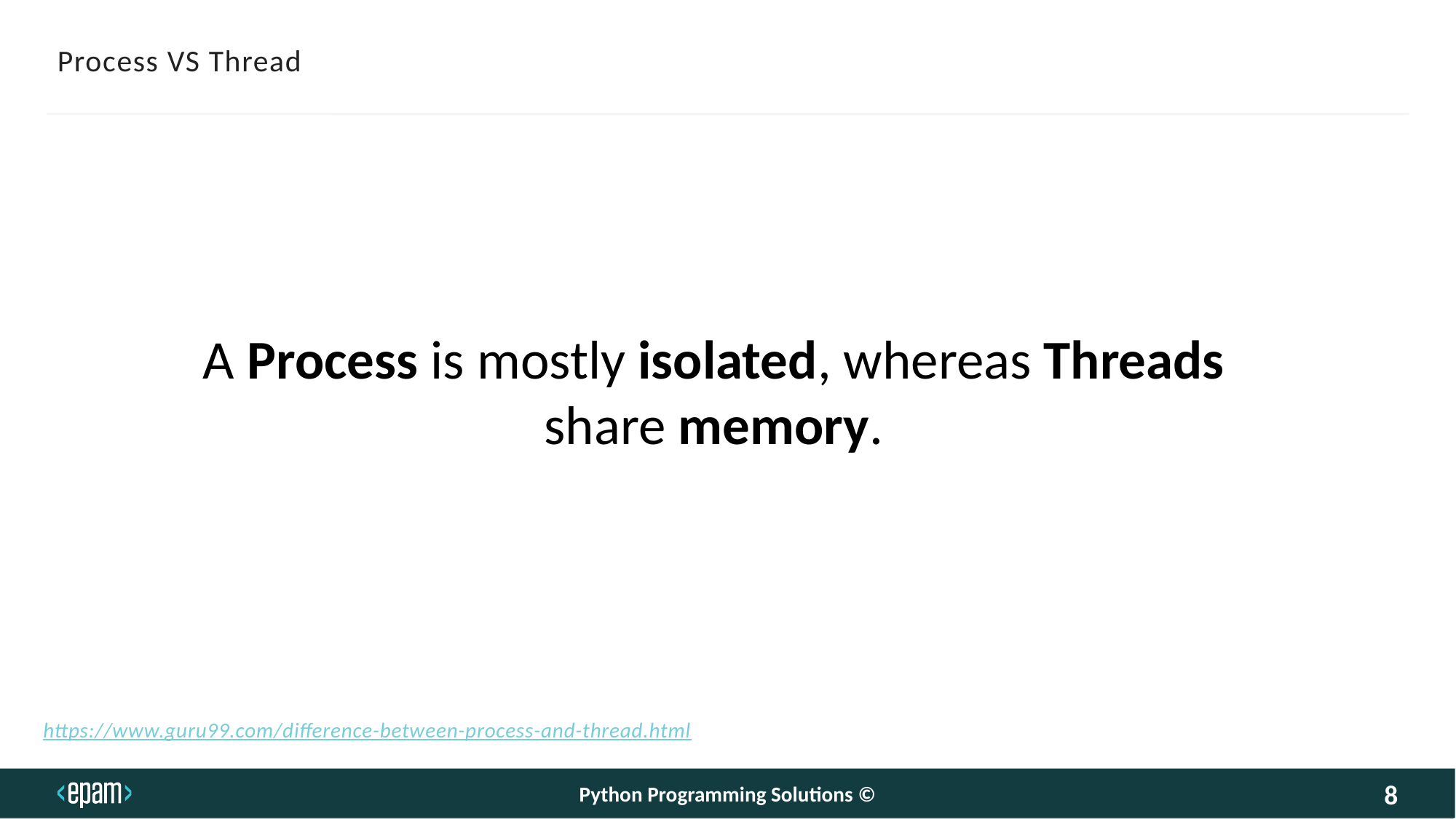

Process VS Thread
A Process is mostly isolated, whereas Threads share memory.
https://www.guru99.com/difference-between-process-and-thread.html
Python Programming Solutions ©
8